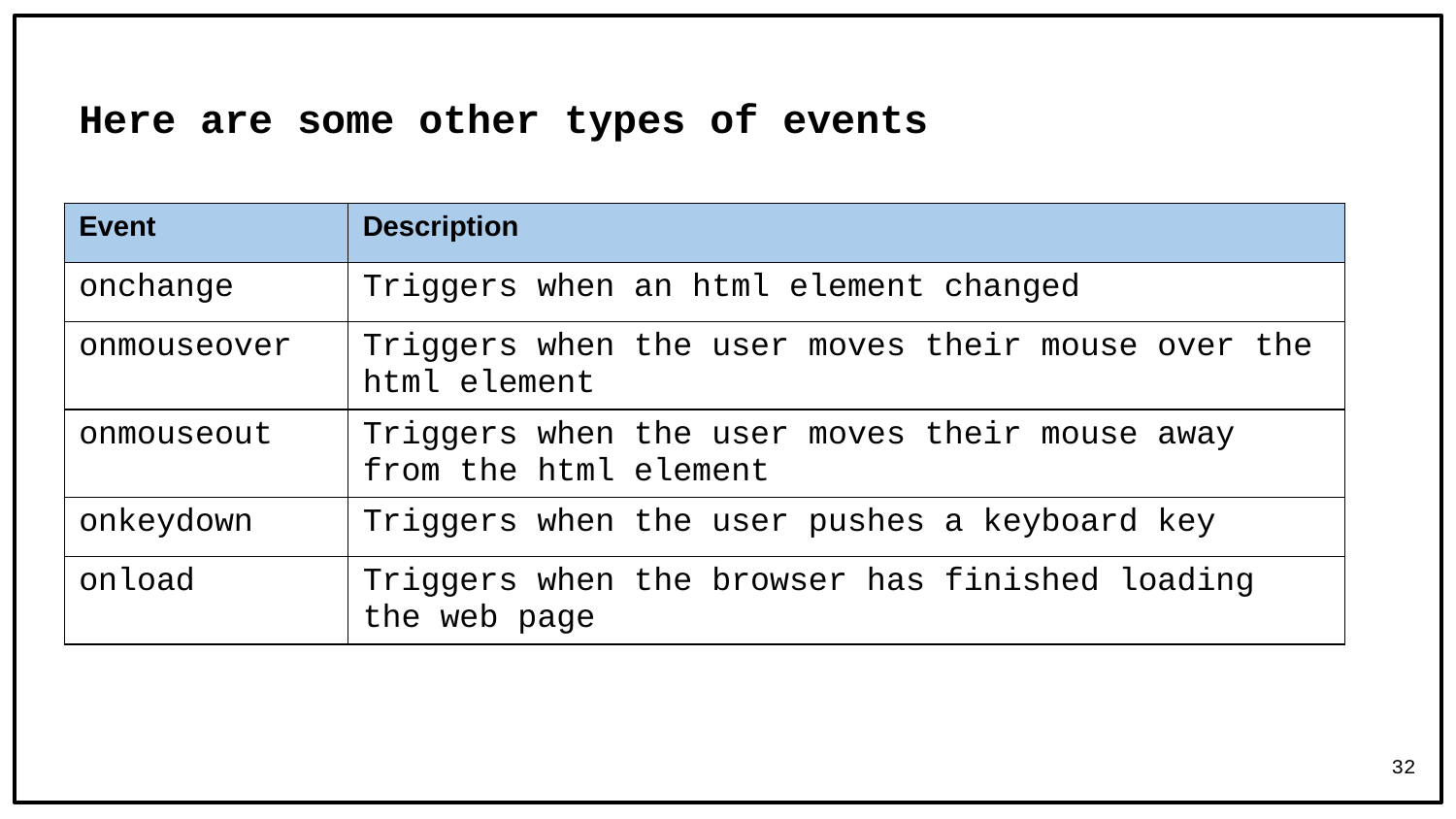

# Here are some other types of events
| Event | Description |
| --- | --- |
| onchange | Triggers when an html element changed |
| onmouseover | Triggers when the user moves their mouse over the html element |
| onmouseout | Triggers when the user moves their mouse away from the html element |
| onkeydown | Triggers when the user pushes a keyboard key |
| onload | Triggers when the browser has finished loading the web page |
32